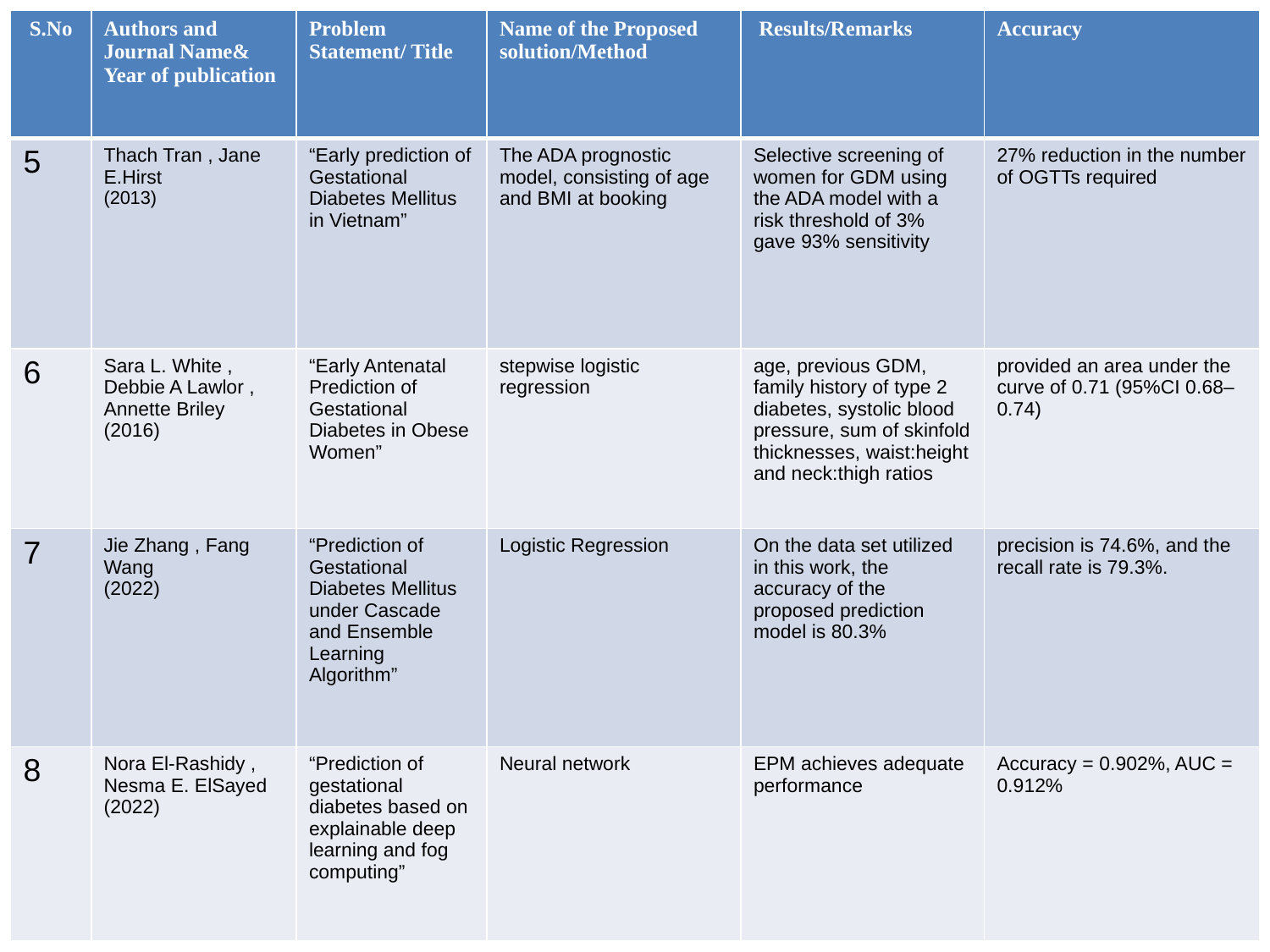

Comparison table for the existing system
| S.No | Authors and Journal Name& Year of publication | Problem Statement/ Title | Name of the Proposed solution/Method | Results/Remarks | Accuracy |
| --- | --- | --- | --- | --- | --- |
| 5 | Thach Tran , Jane E.Hirst (2013) | “Early prediction of Gestational Diabetes Mellitus in Vietnam” | The ADA prognostic model, consisting of age and BMI at booking | Selective screening of women for GDM using the ADA model with a risk threshold of 3% gave 93% sensitivity | 27% reduction in the number of OGTTs required |
| 6 | Sara L. White , Debbie A Lawlor , Annette Briley (2016) | “Early Antenatal Prediction of Gestational Diabetes in Obese Women” | stepwise logistic regression | age, previous GDM, family history of type 2 diabetes, systolic blood pressure, sum of skinfold thicknesses, waist:height and neck:thigh ratios | provided an area under the curve of 0.71 (95%CI 0.68–0.74) |
| 7 | Jie Zhang , Fang Wang (2022) | “Prediction of Gestational Diabetes Mellitus under Cascade and Ensemble Learning Algorithm” | Logistic Regression | On the data set utilized in this work, the accuracy of the proposed prediction model is 80.3% | precision is 74.6%, and the recall rate is 79.3%. |
| 8 | Nora El-Rashidy , Nesma E. ElSayed (2022) | “Prediction of gestational diabetes based on explainable deep learning and fog computing” | Neural network | EPM achieves adequate performance | Accuracy = 0.902%, AUC = 0.912% |